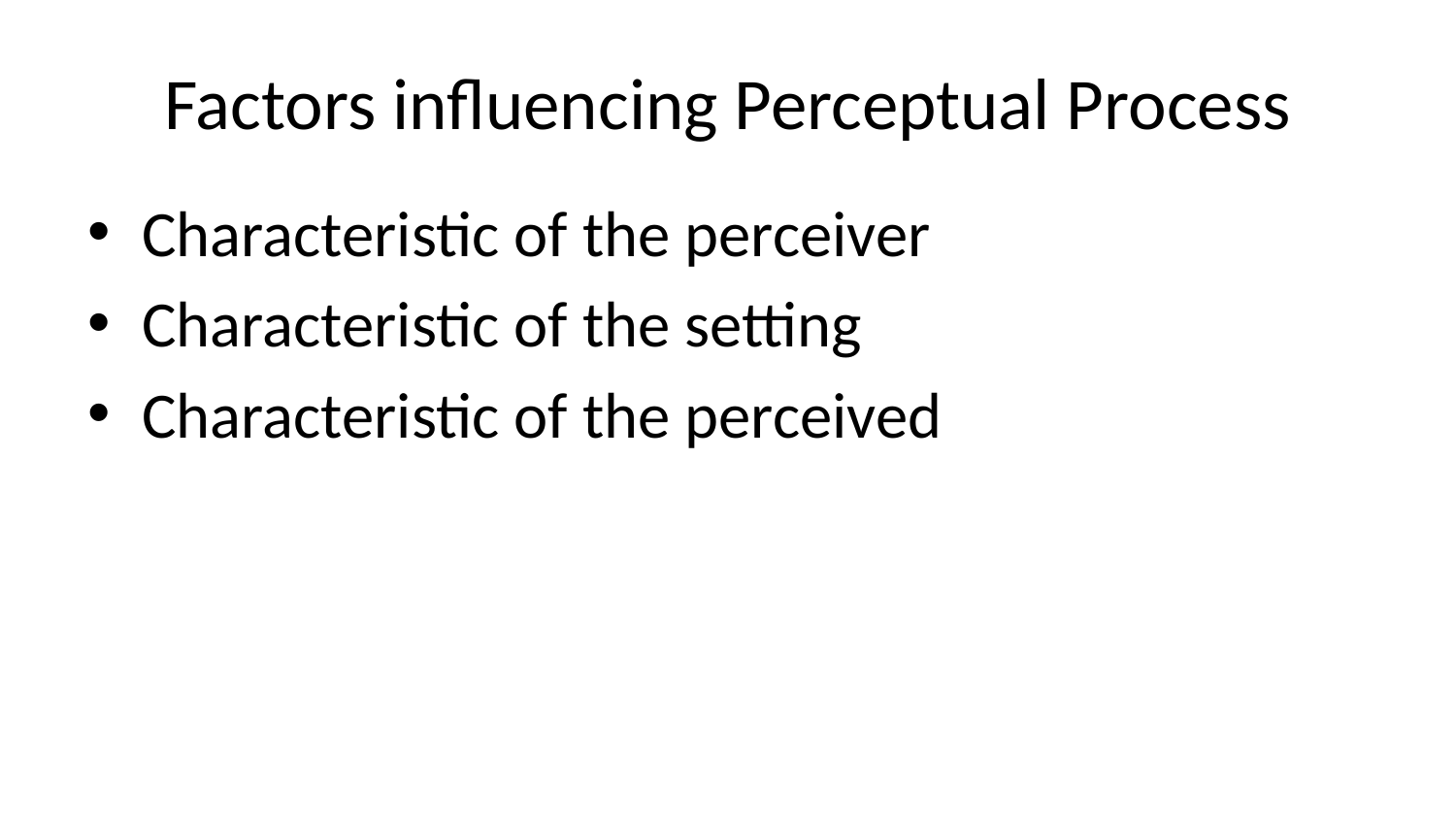

# Factors influencing Perceptual Process
Characteristic of the perceiver
Characteristic of the setting
Characteristic of the perceived